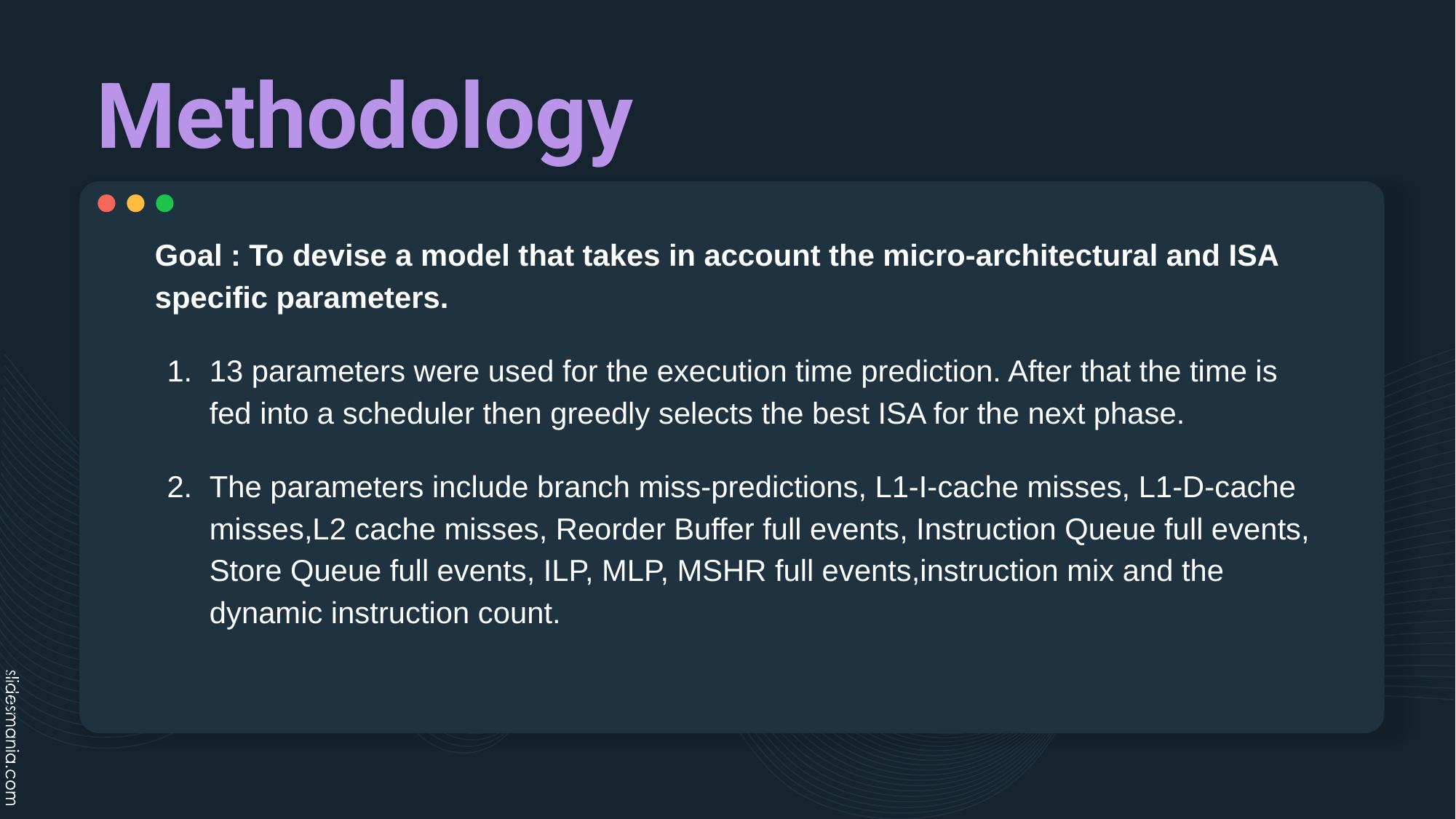

# Methodology
Goal : To devise a model that takes in account the micro-architectural and ISA specific parameters.
13 parameters were used for the execution time prediction. After that the time is fed into a scheduler then greedly selects the best ISA for the next phase.
The parameters include branch miss-predictions, L1-I-cache misses, L1-D-cache misses,L2 cache misses, Reorder Buffer full events, Instruction Queue full events, Store Queue full events, ILP, MLP, MSHR full events,instruction mix and the dynamic instruction count.